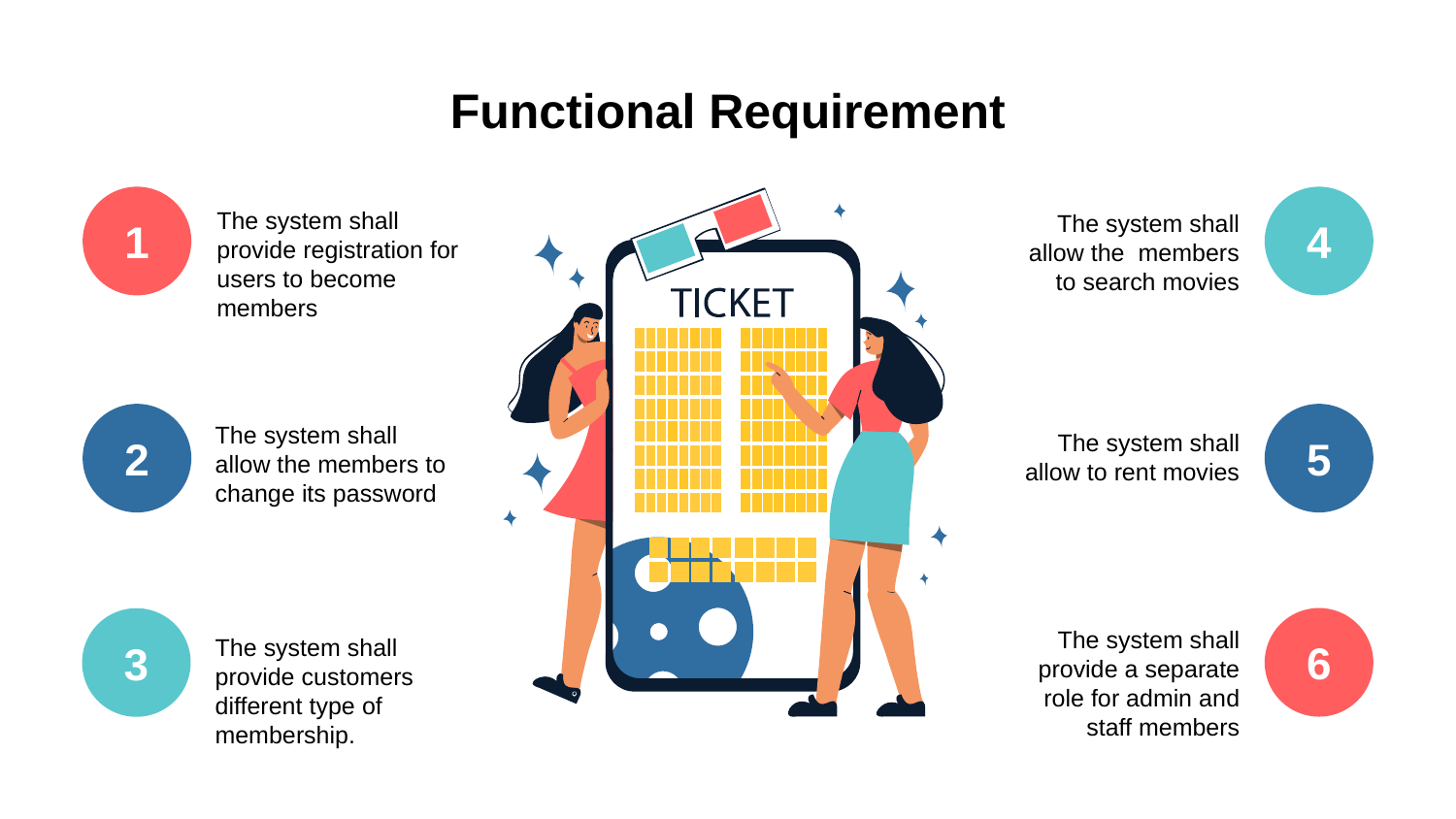

# Functional Requirement
1
4

The system shall provide registration for users to become members
The system shall allow the  members to search movies
2
5
The system shall allow the members to change its password
The system shall allow to rent movies
6
3
The system shall provide a separate role for admin and staff members
The system shall provide customers different type of membership.